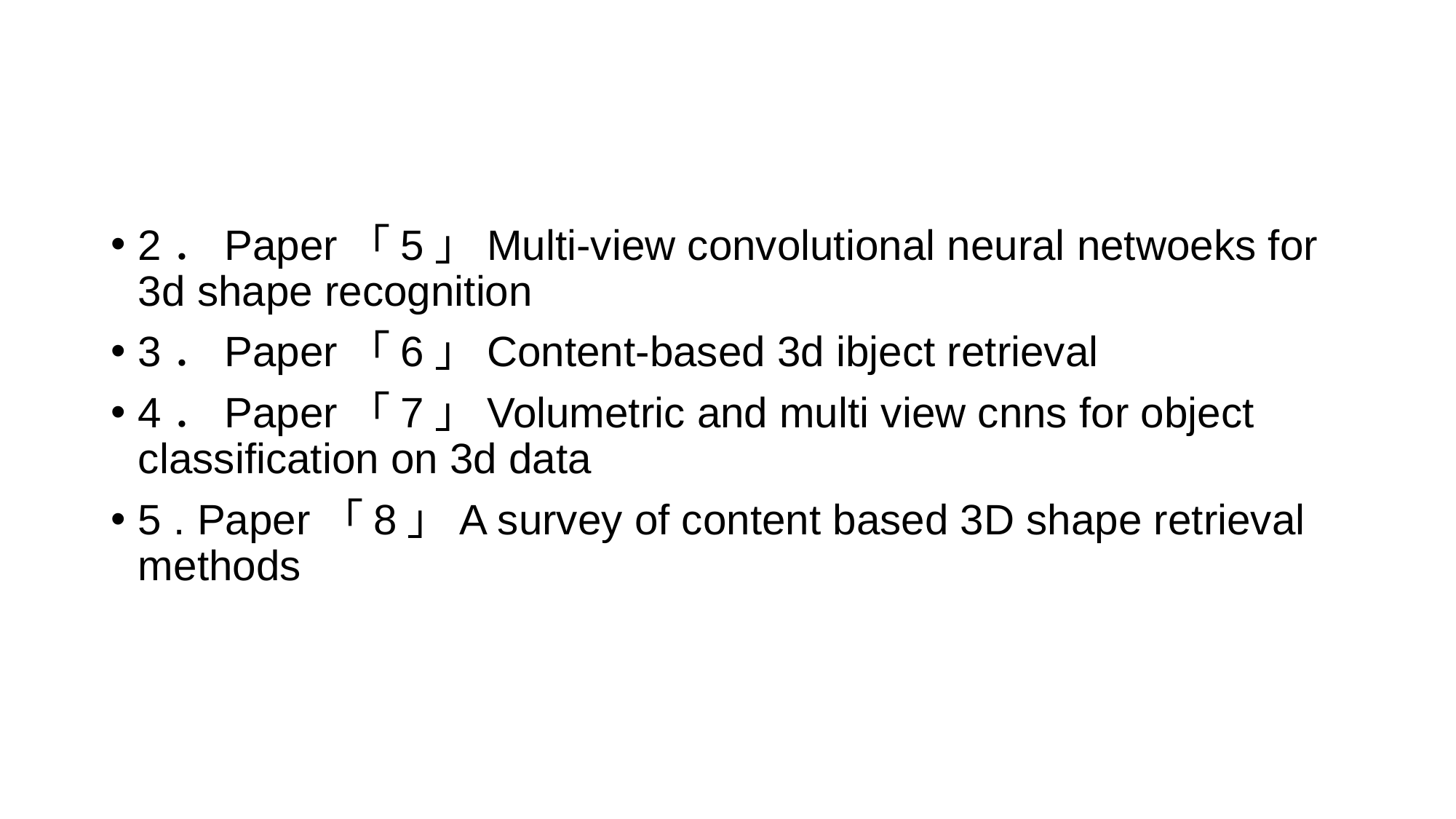

2．Paper「5」Multi-view convolutional neural netwoeks for 3d shape recognition
3．Paper「6」Content-based 3d ibject retrieval
4．Paper「7」Volumetric and multi view cnns for object classification on 3d data
5 . Paper「8」A survey of content based 3D shape retrieval methods